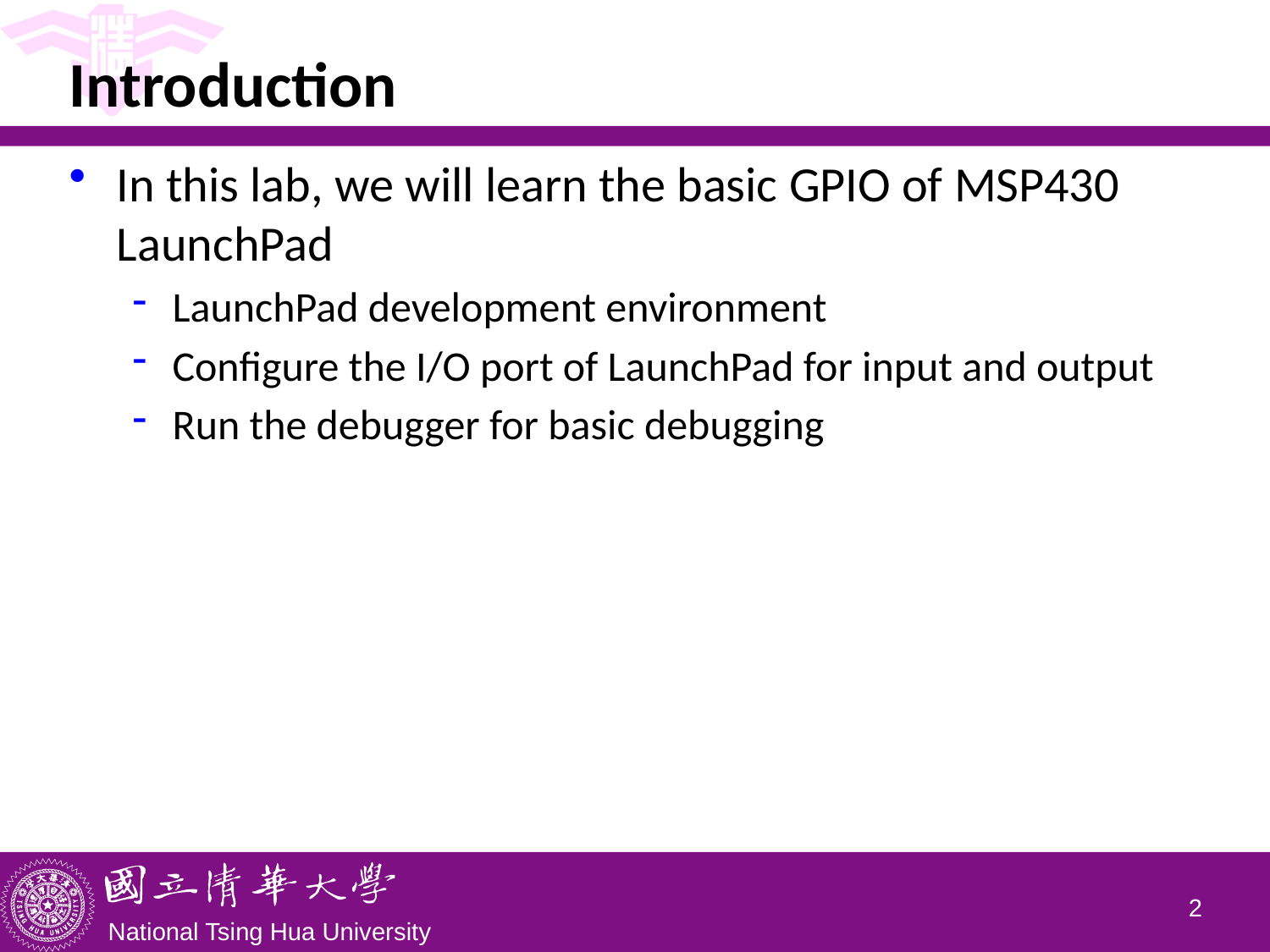

# Introduction
In this lab, we will learn the basic GPIO of MSP430 LaunchPad
LaunchPad development environment
Configure the I/O port of LaunchPad for input and output
Run the debugger for basic debugging
2